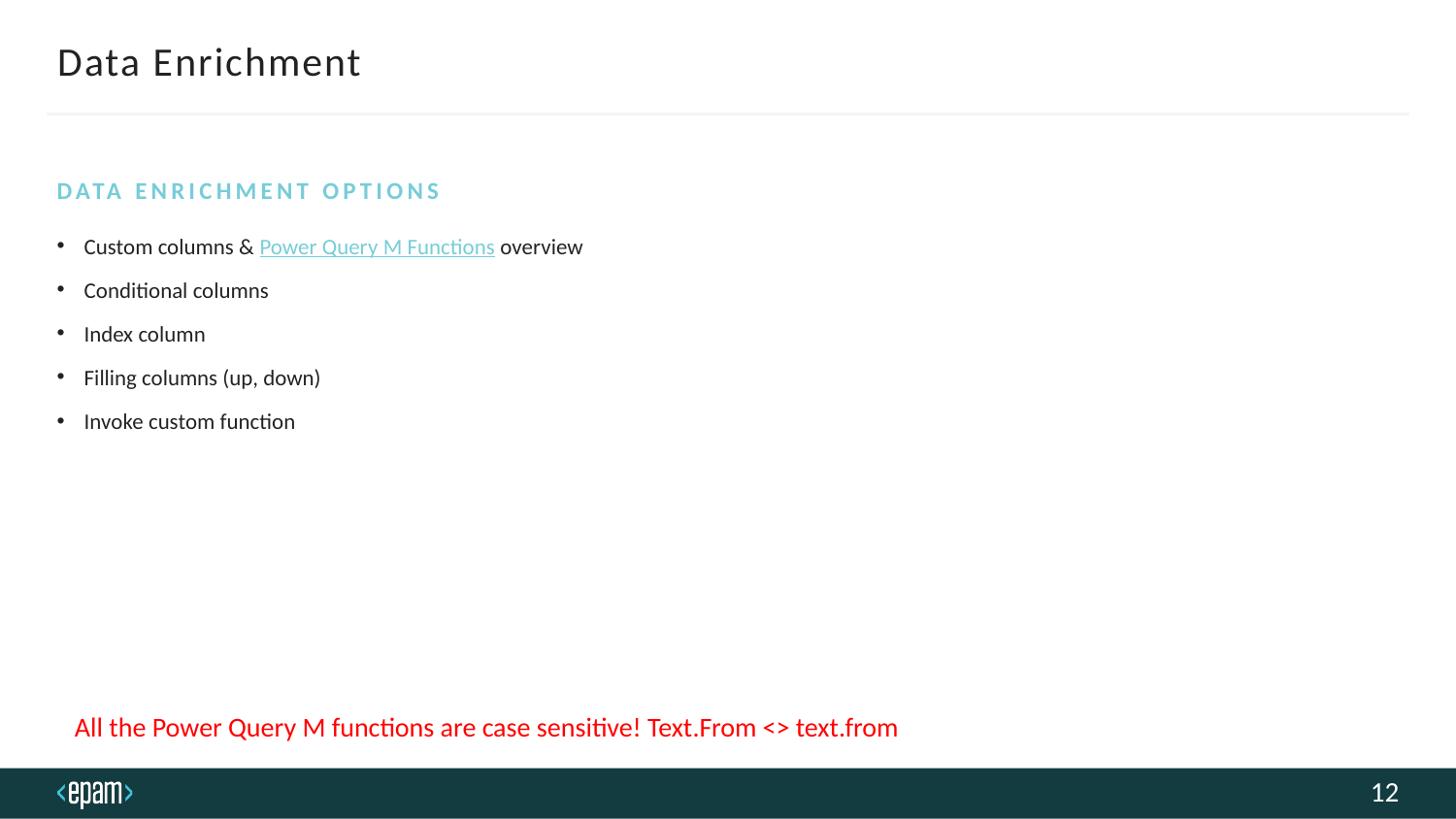

# Data Enrichment
Data Enrichment options
Custom columns & Power Query M Functions overview
Conditional columns
Index column
Filling columns (up, down)
Invoke custom function
All the Power Query M functions are case sensitive! Text.From <> text.from
12